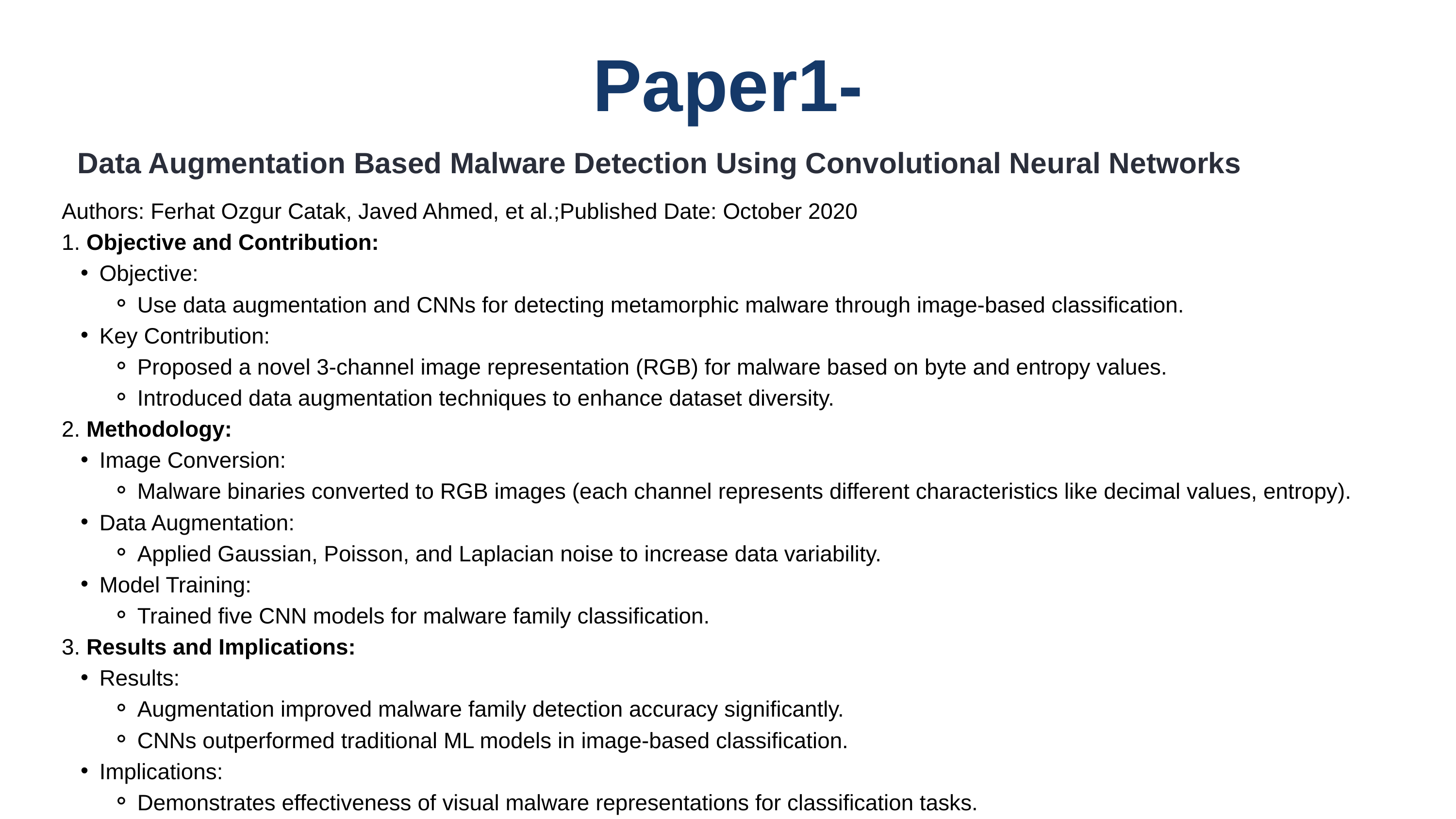

Paper1-
Data Augmentation Based Malware Detection Using Convolutional Neural Networks
Authors: Ferhat Ozgur Catak, Javed Ahmed, et al.;Published Date: October 2020
1. Objective and Contribution:
Objective:
Use data augmentation and CNNs for detecting metamorphic malware through image-based classification.
Key Contribution:
Proposed a novel 3-channel image representation (RGB) for malware based on byte and entropy values.
Introduced data augmentation techniques to enhance dataset diversity.
2. Methodology:
Image Conversion:
Malware binaries converted to RGB images (each channel represents different characteristics like decimal values, entropy).
Data Augmentation:
Applied Gaussian, Poisson, and Laplacian noise to increase data variability.
Model Training:
Trained five CNN models for malware family classification.
3. Results and Implications:
Results:
Augmentation improved malware family detection accuracy significantly.
CNNs outperformed traditional ML models in image-based classification.
Implications:
Demonstrates effectiveness of visual malware representations for classification tasks.